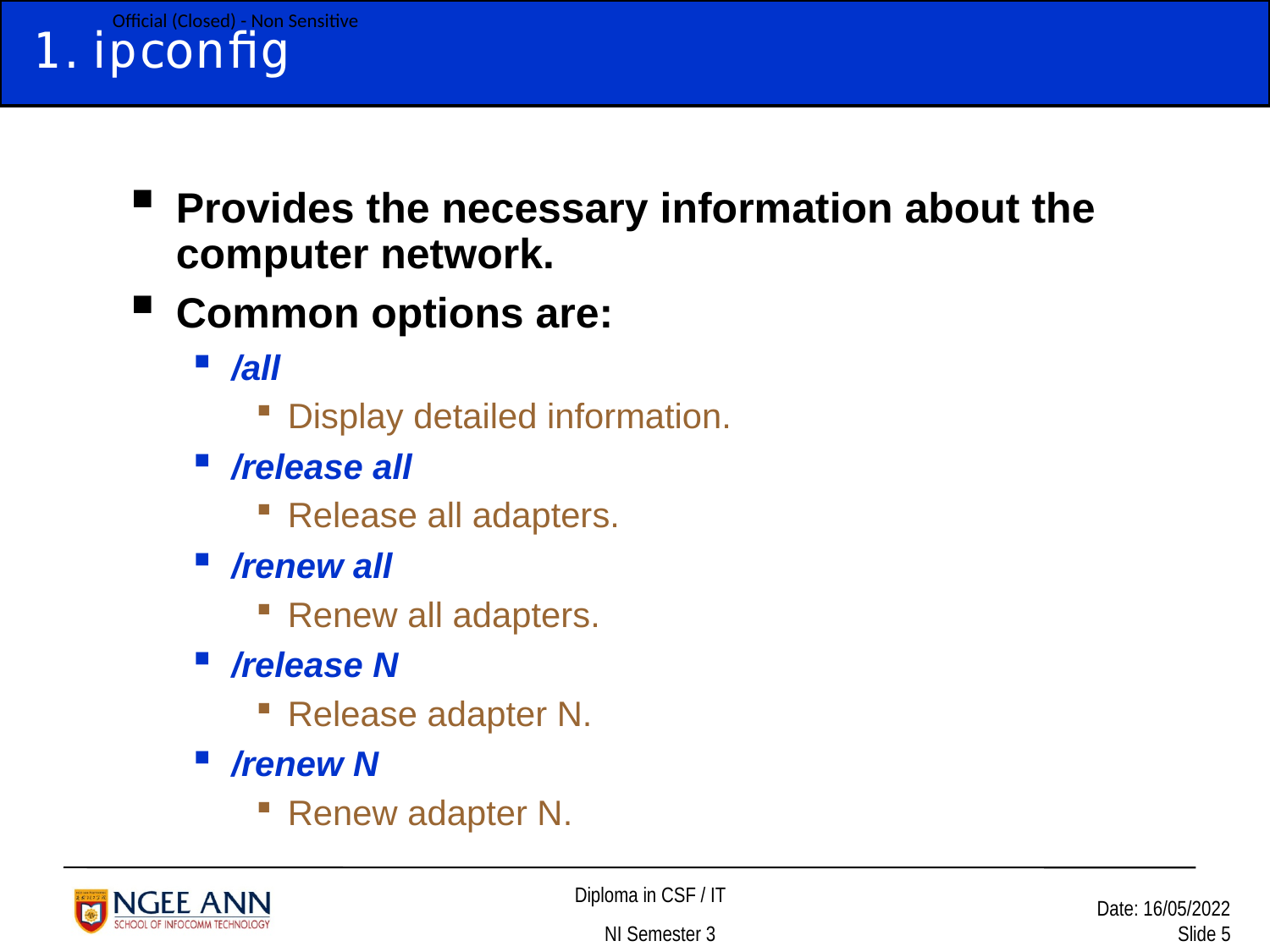

# 1. ipconfig
Provides the necessary information about the computer network.
Common options are:
/all
Display detailed information.
/release all
Release all adapters.
/renew all
Renew all adapters.
/release N
Release adapter N.
/renew N
Renew adapter N.